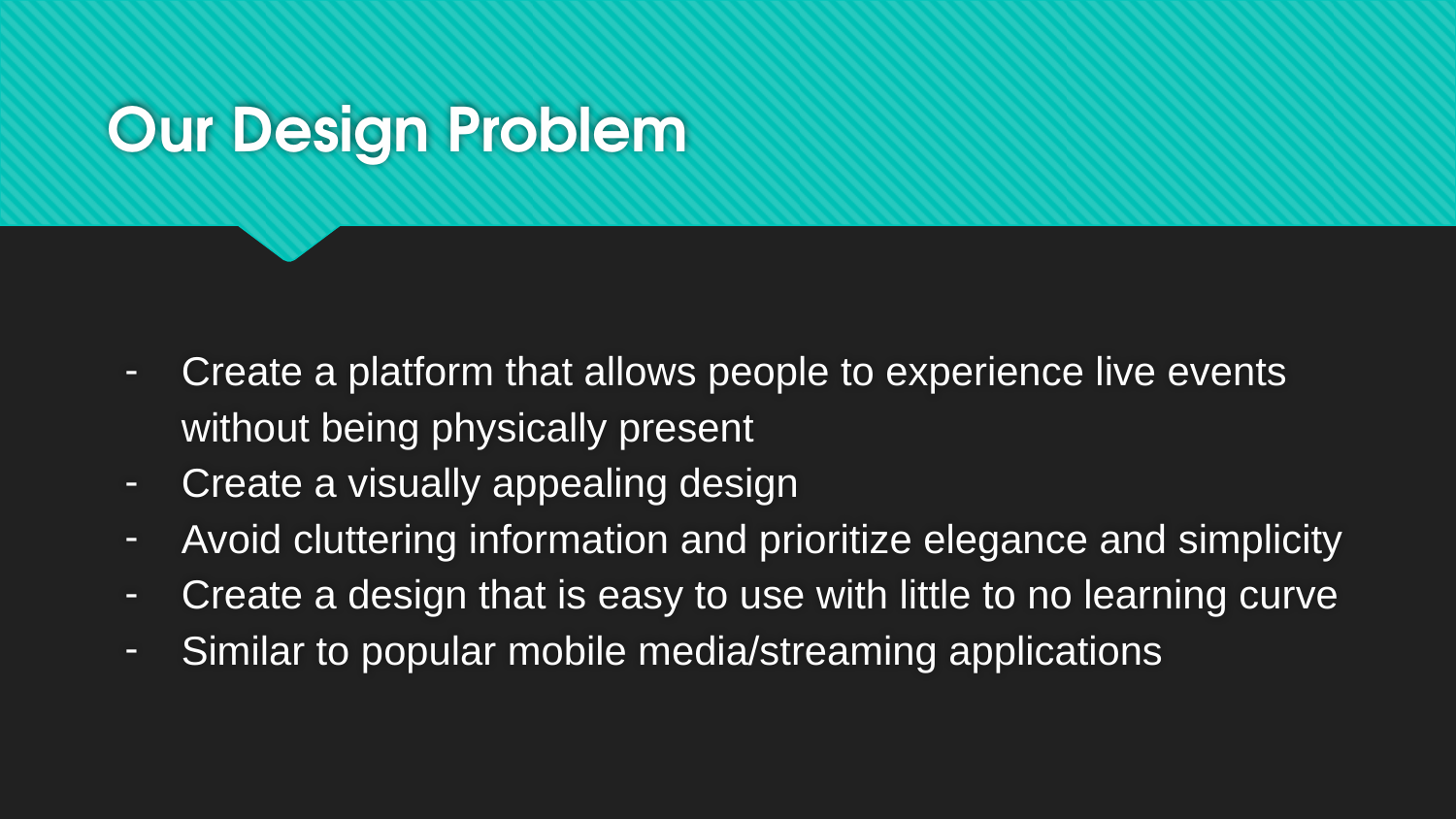

# Our Design Problem

Create a platform that allows people to experience live events without being physically present
Create a visually appealing design
Avoid cluttering information and prioritize elegance and simplicity
Create a design that is easy to use with little to no learning curve
Similar to popular mobile media/streaming applications